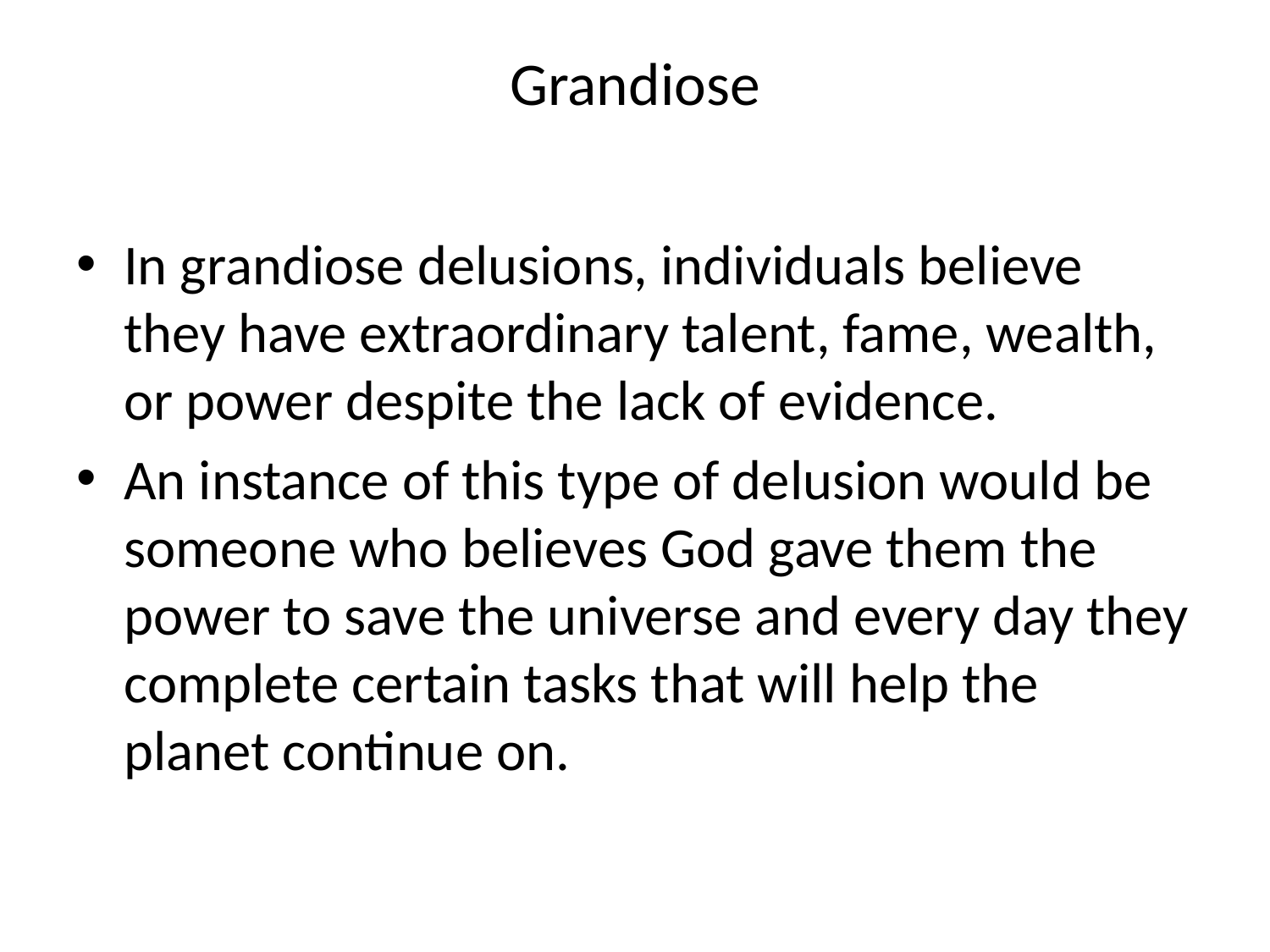

# Grandiose
In grandiose delusions, individuals believe they have extraordinary talent, fame, wealth, or power despite the lack of evidence.
An instance of this type of delusion would be someone who believes God gave them the power to save the universe and every day they complete certain tasks that will help the planet continue on.